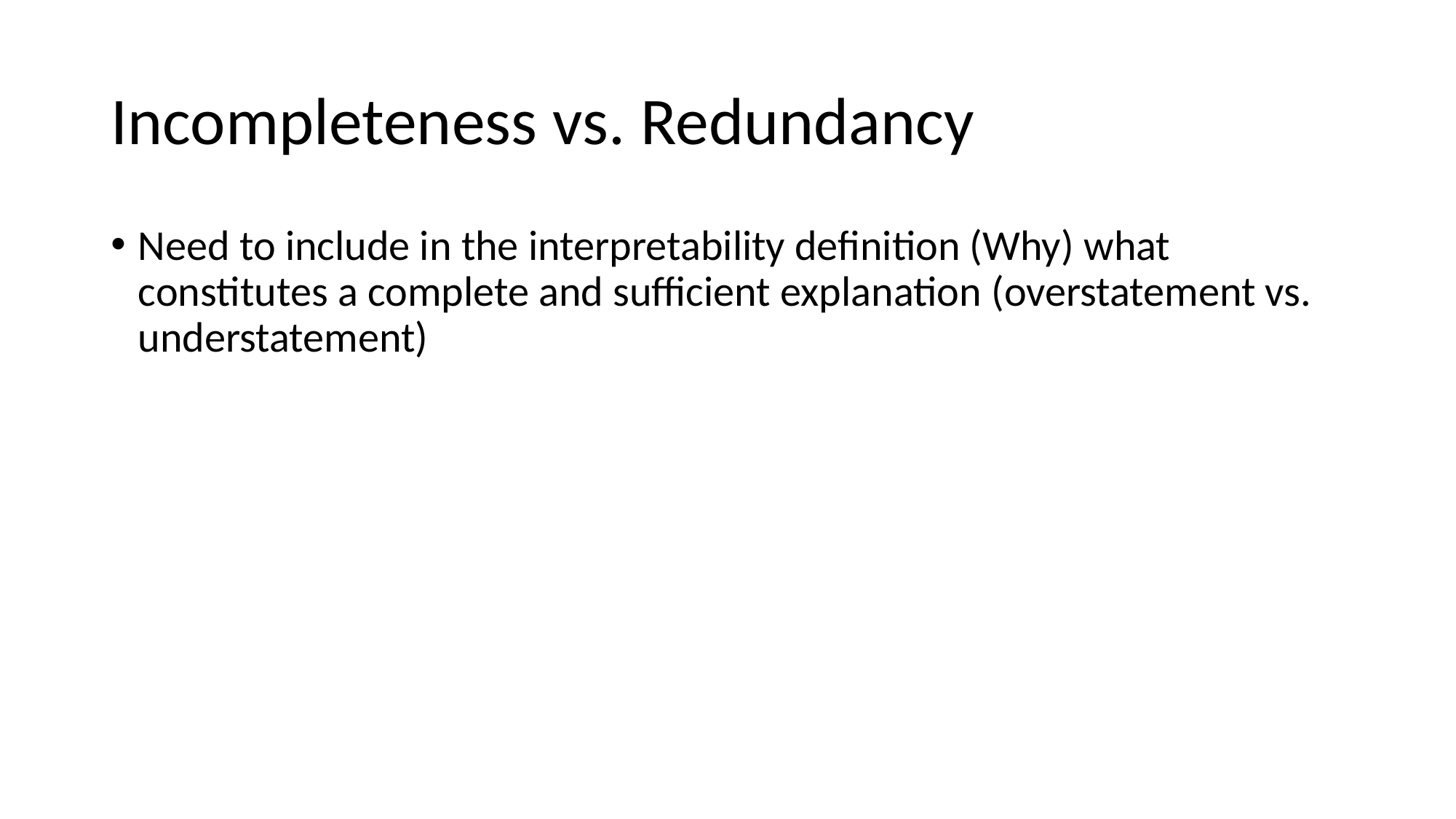

# Incompleteness vs. Redundancy
Need to include in the interpretability definition (Why) what constitutes a complete and sufficient explanation (overstatement vs. understatement)